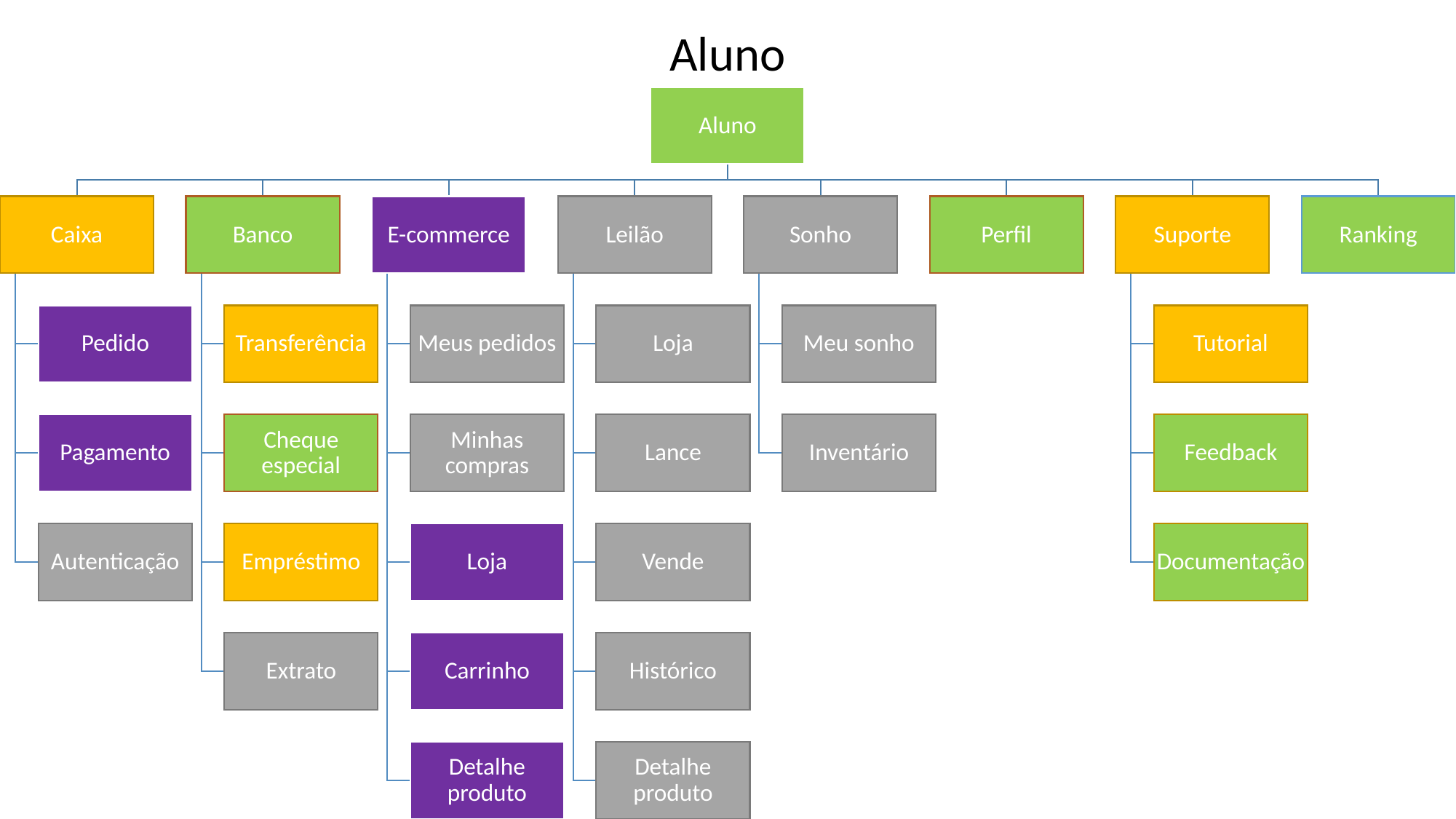

# Aluno
Aluno
Caixa
Pedido
Pagamento
Autenticação
Banco
Transferência
Cheque especial
Empréstimo
Extrato
E-commerce
Meus pedidos
Minhas compras
Loja
Carrinho
Detalhe produto
Leilão
Loja
Lance
Vende
Histórico
Detalhe produto
Sonho
Meu sonho
Inventário
Perfil
Suporte
Tutorial
Feedback
Documentação
Ranking